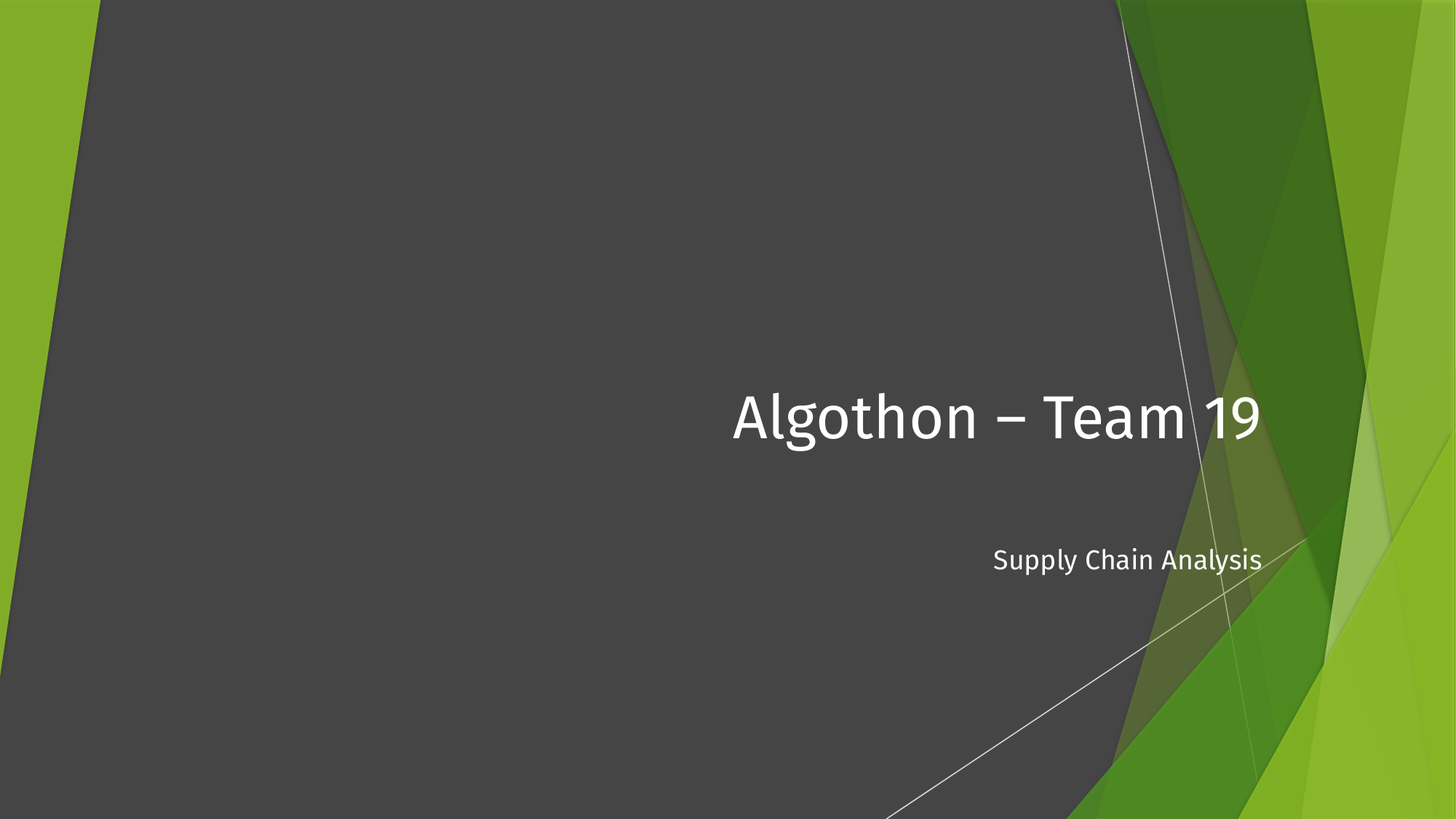

# Algothon – Team 19
Supply Chain Analysis